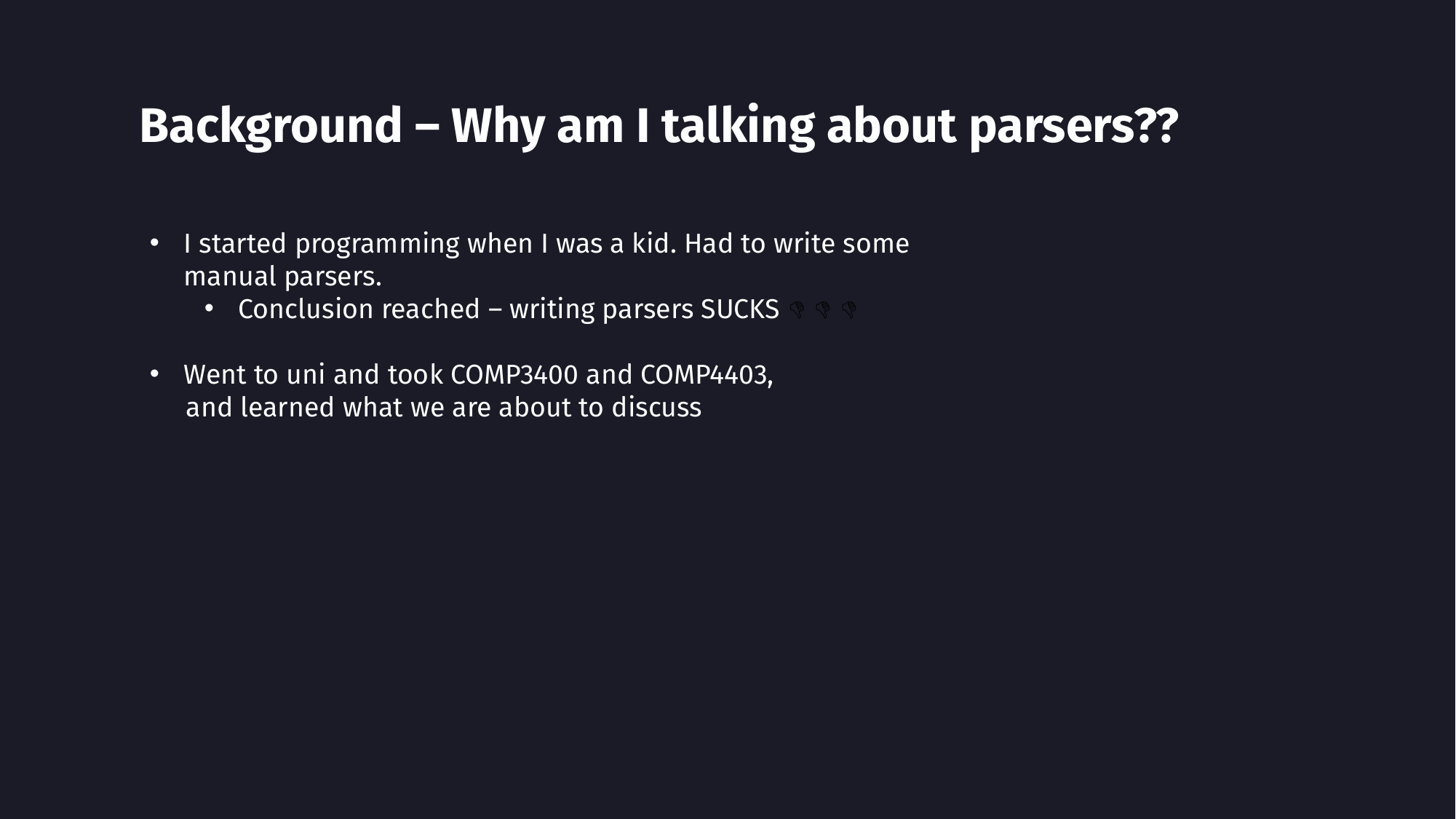

# Background – Why am I talking about parsers??
I started programming when I was a kid. Had to write some manual parsers.
Conclusion reached – writing parsers SUCKS 👎 👎 👎

Went to uni and took COMP3400 and COMP4403,
     and learned what we are about to discuss